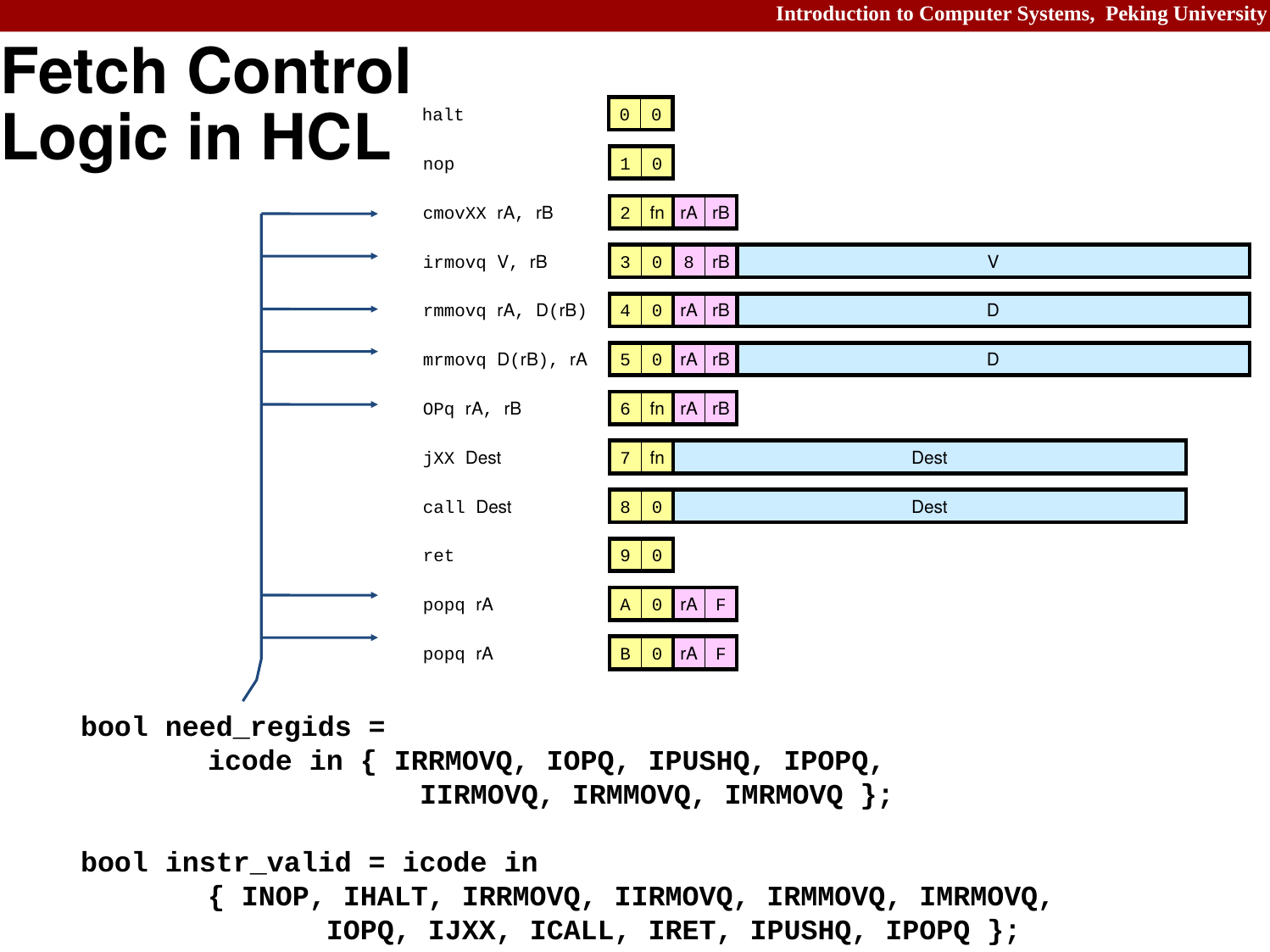

# Fetch Control Logic in HCL
halt
0

0
nop
1

0
cmovXX rA, rB
2

fn
rA

rB
irmovq V, rB
3

0
8

rB
V
rmmovq rA, D(rB)
4

0
rA

rB
D
mrmovq D(rB), rA
5

0
rA

rB
D
OPq rA, rB
6

fn
rA

rB
jXX Dest
7

fn
Dest
call Dest
8

0
Dest
ret
9

0
popq rA
A

0
rA

F
popq rA
B

0
rA

F

bool need_regids =
	icode in { IRRMOVQ, IOPQ, IPUSHQ, IPOPQ,
		     IIRMOVQ, IRMMOVQ, IMRMOVQ };

bool instr_valid = icode in
	{ INOP, IHALT, IRRMOVQ, IIRMOVQ, IRMMOVQ, IMRMOVQ,
	       IOPQ, IJXX, ICALL, IRET, IPUSHQ, IPOPQ };